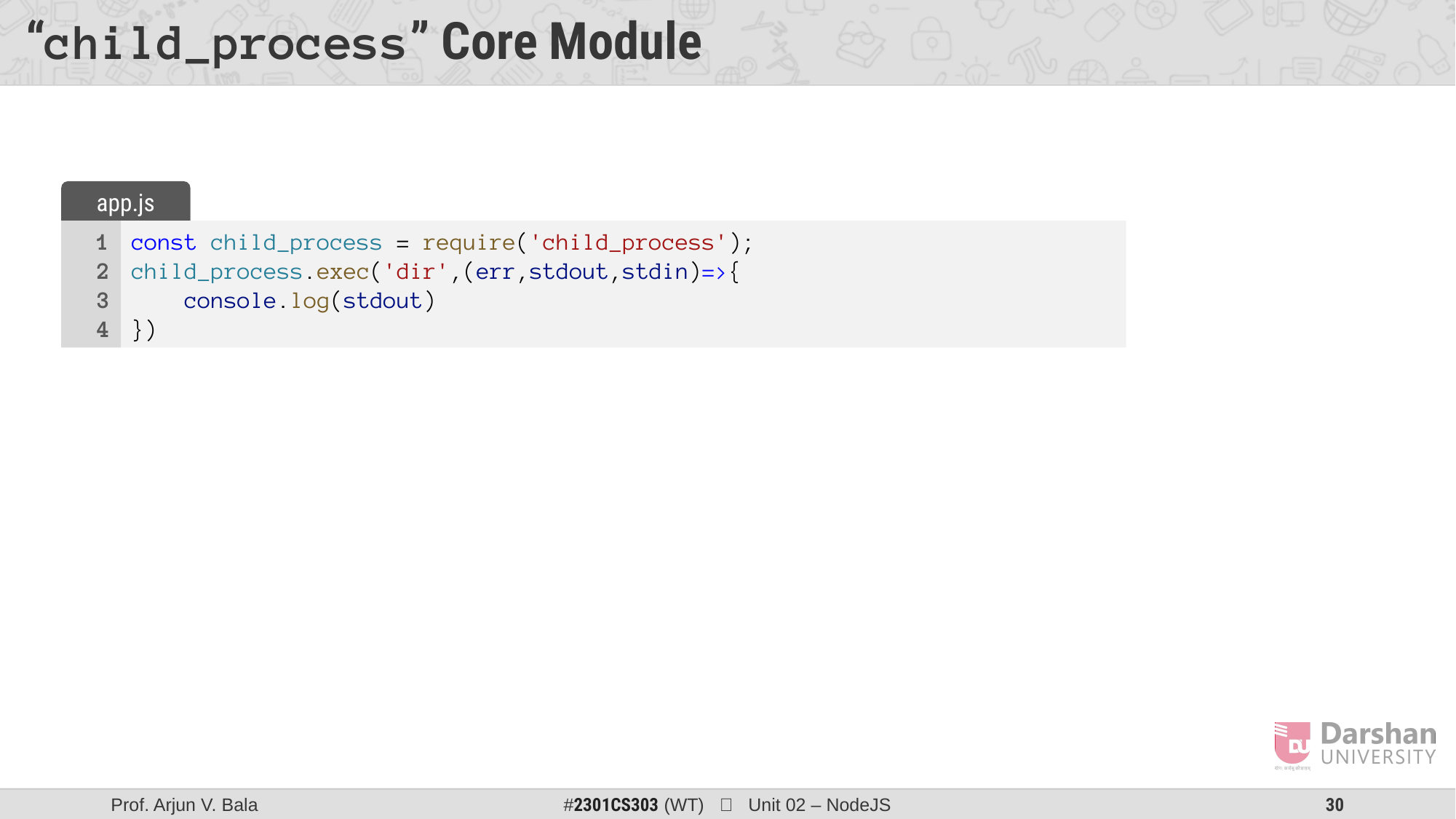

# “child_process” Core Module

app.js
1
2
3
4
const child_process = require('child_process');
child_process.exec('dir',(err,stdout,stdin)=>{
    console.log(stdout)
})